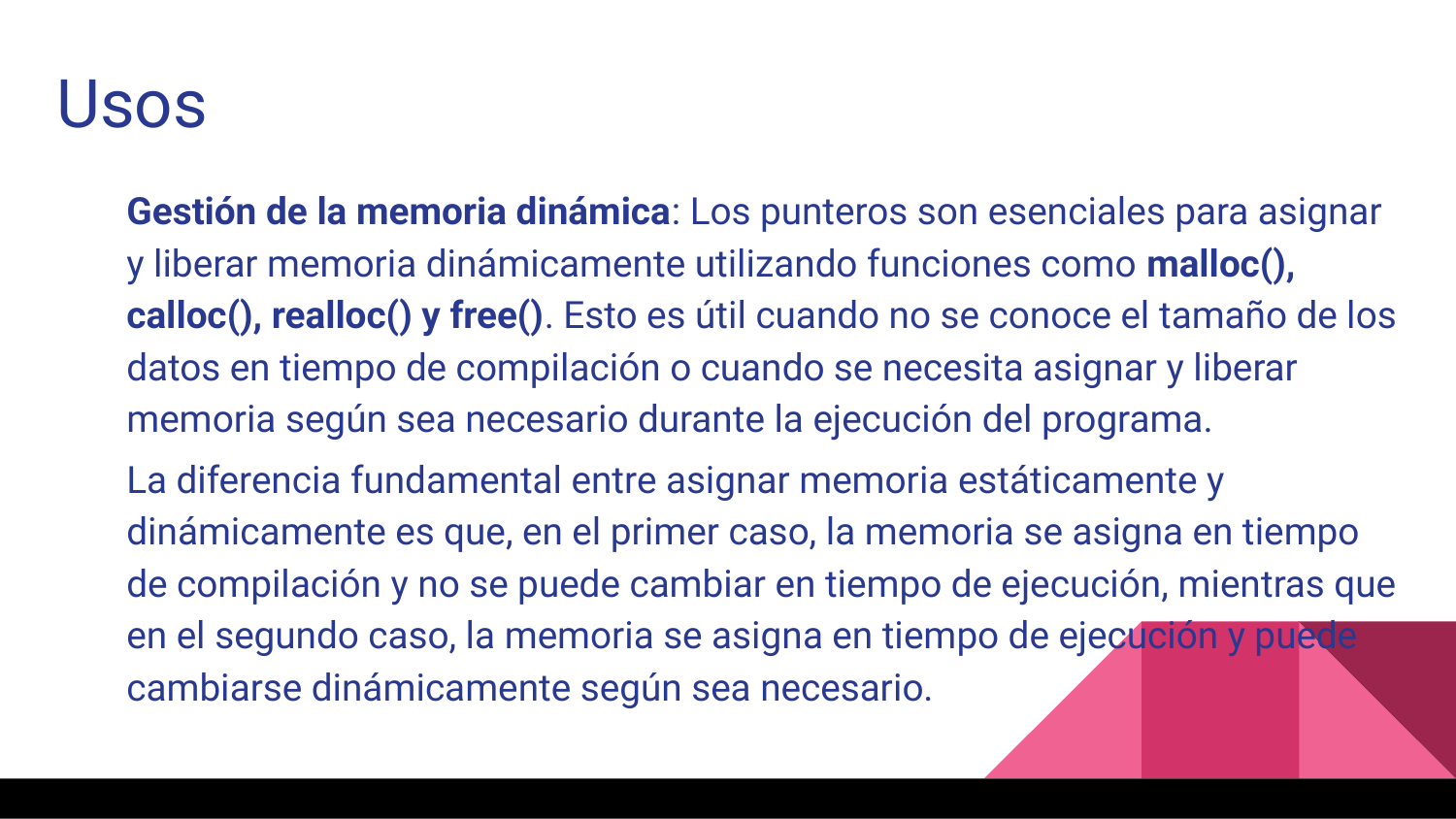

# Usos
Gestión de la memoria dinámica: Los punteros son esenciales para asignar y liberar memoria dinámicamente utilizando funciones como malloc(), calloc(), realloc() y free(). Esto es útil cuando no se conoce el tamaño de los datos en tiempo de compilación o cuando se necesita asignar y liberar memoria según sea necesario durante la ejecución del programa.
La diferencia fundamental entre asignar memoria estáticamente y dinámicamente es que, en el primer caso, la memoria se asigna en tiempo de compilación y no se puede cambiar en tiempo de ejecución, mientras que en el segundo caso, la memoria se asigna en tiempo de ejecución y puede cambiarse dinámicamente según sea necesario.